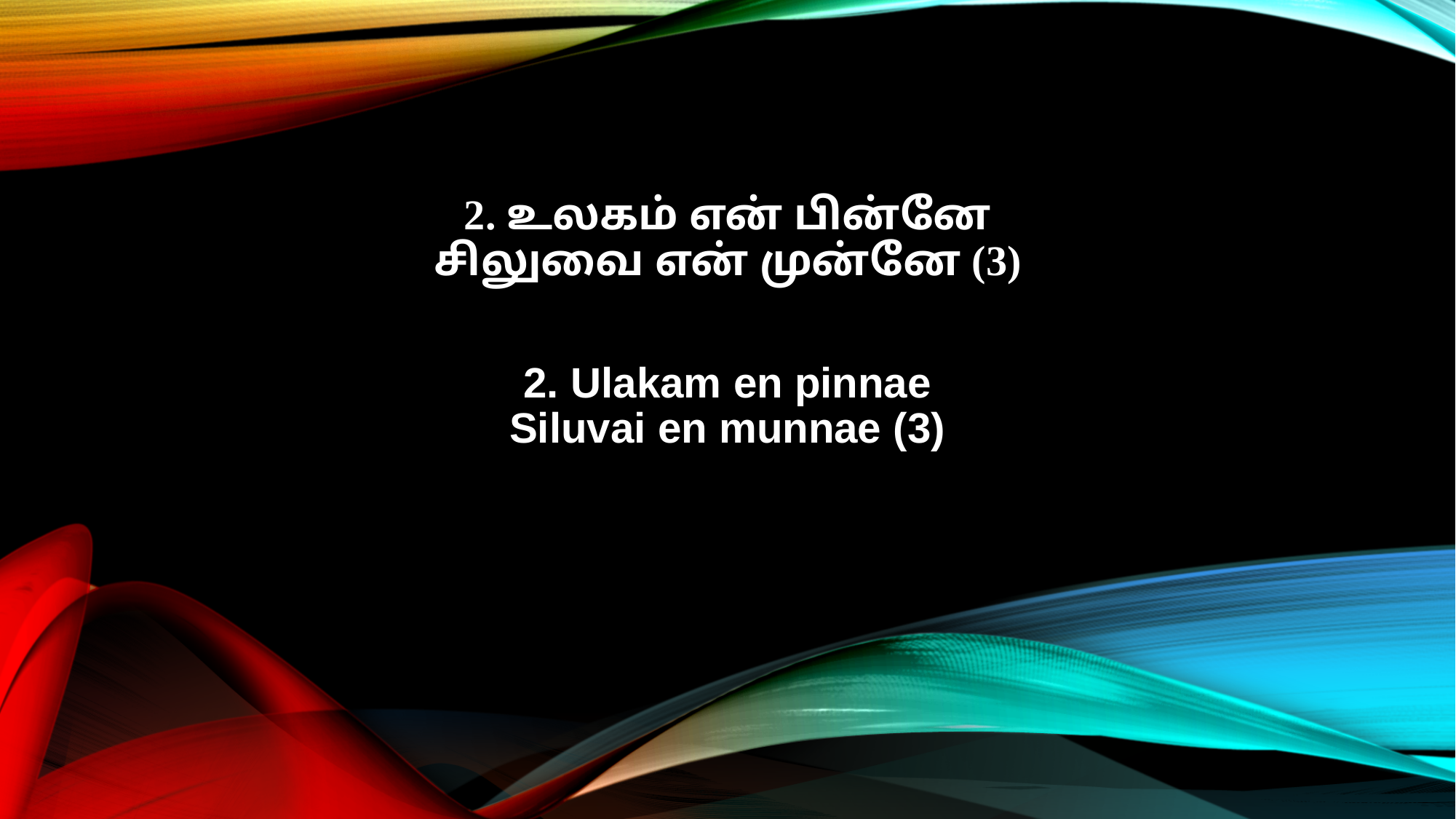

2. உலகம் என் பின்னே
சிலுவை என் முன்னே (3)

2. Ulakam en pinnae
Siluvai en munnae (3)